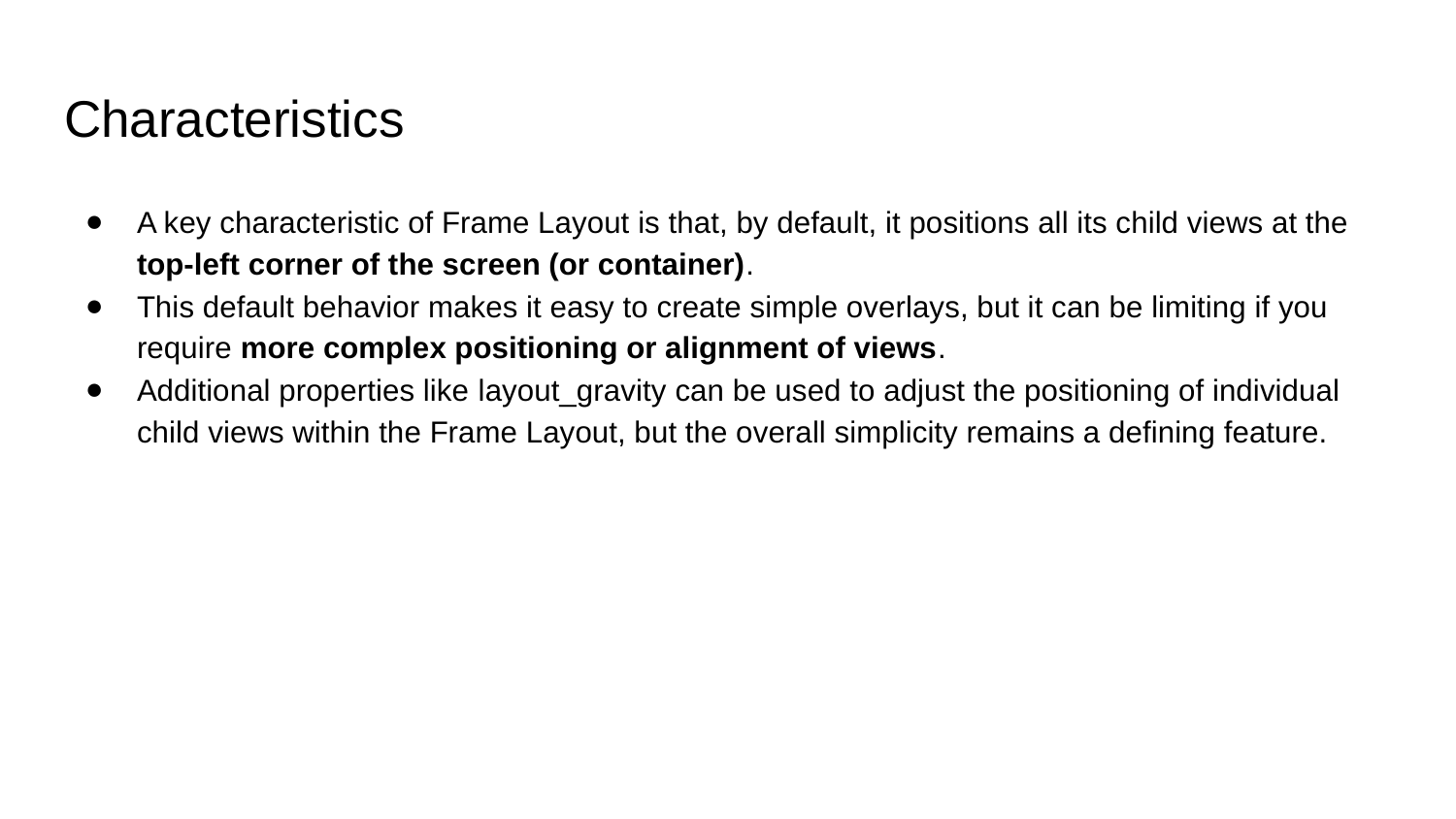

# Characteristics
A key characteristic of Frame Layout is that, by default, it positions all its child views at the top-left corner of the screen (or container).
This default behavior makes it easy to create simple overlays, but it can be limiting if you require more complex positioning or alignment of views.
Additional properties like layout_gravity can be used to adjust the positioning of individual child views within the Frame Layout, but the overall simplicity remains a defining feature.